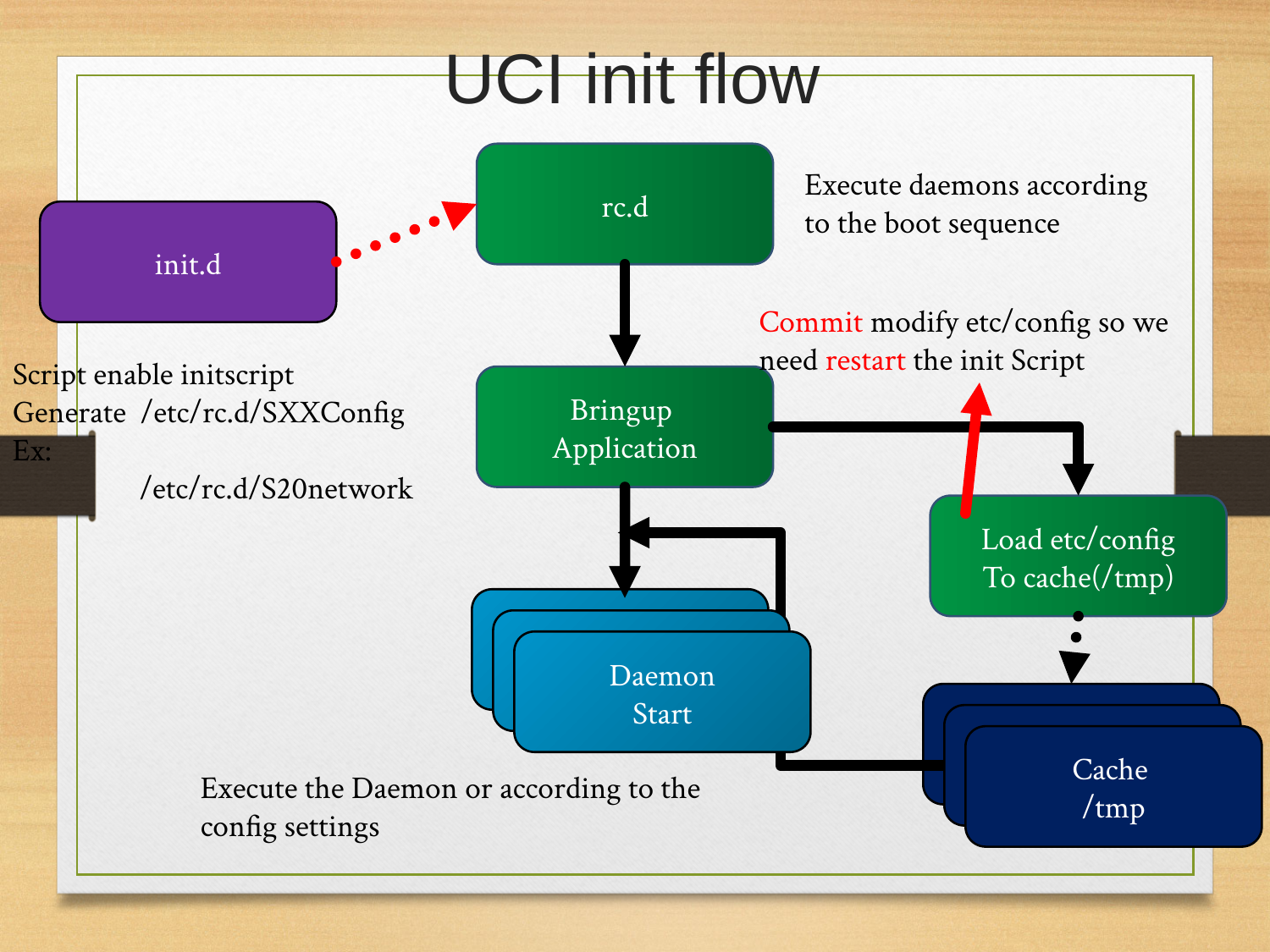

# UCI init flow
rc.d
Execute daemons according to the boot sequence
init.d
Commit modify etc/config so we need restart the init Script
Script enable initscript
Generate  /etc/rc.d/SXXConfig
Ex:
	/etc/rc.d/S20network
Bringup
Application
Load etc/config
To cache(/tmp)
Daemon
Start
Daemon
Start
Daemon
Start
Cache
tmp/config
Cache
tmp/config
Cache
/tmp
Execute the Daemon or according to the config settings